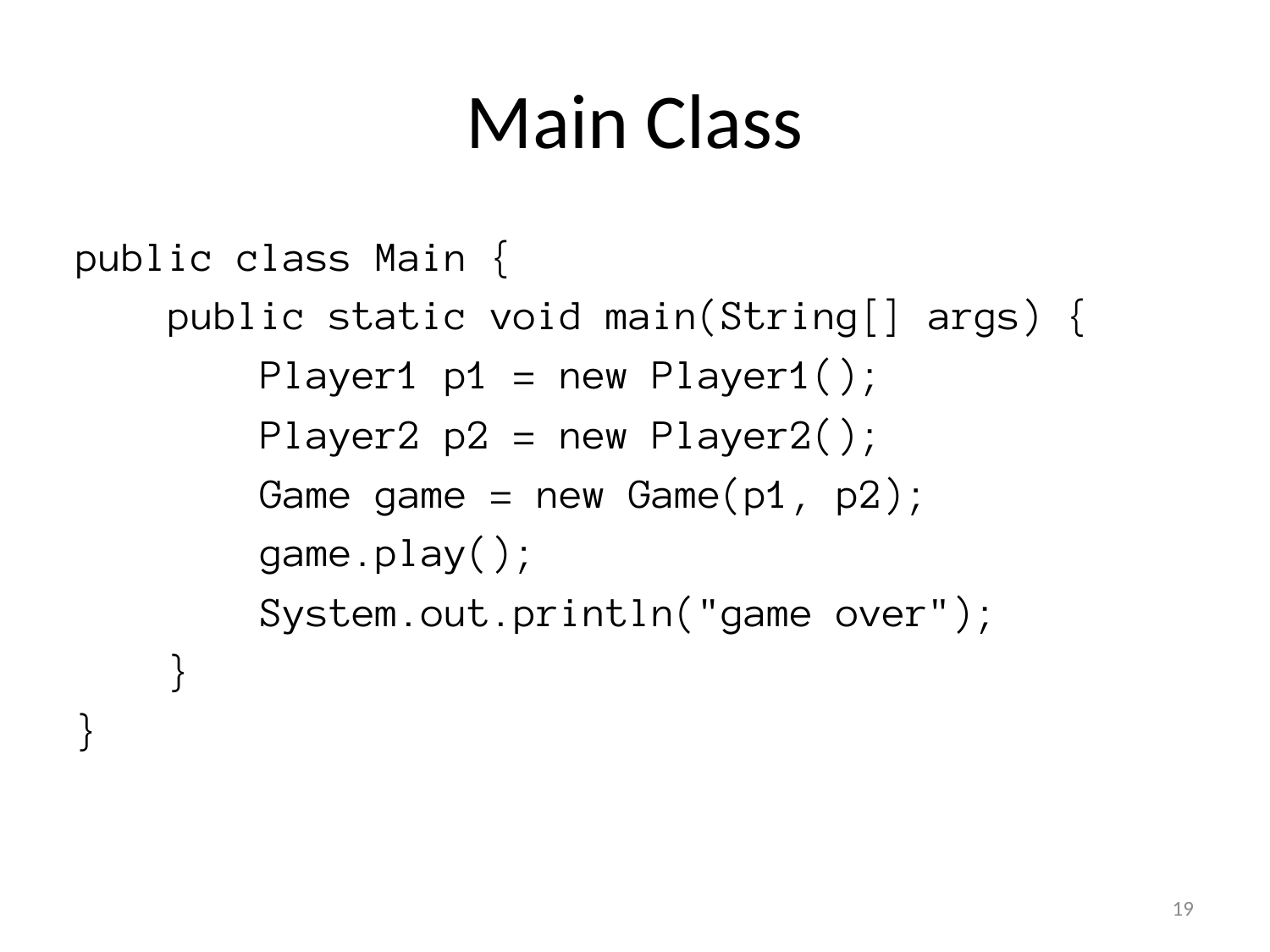

# Main Class
public class Main {
    public static void main(String[] args) {
        Player1 p1 = new Player1();
        Player2 p2 = new Player2();
        Game game = new Game(p1, p2);
        game.play();
        System.out.println("game over");
    }
}
19